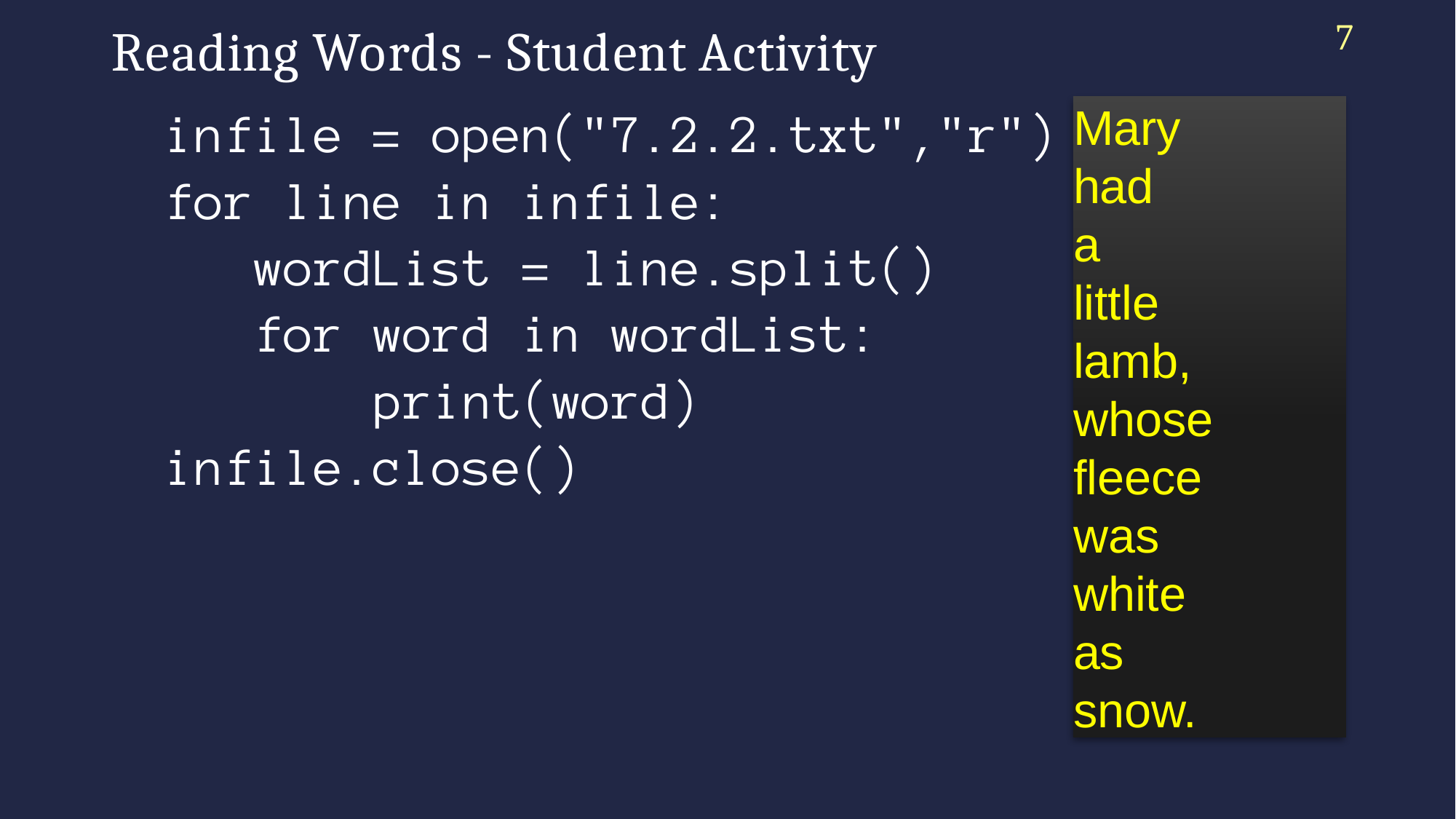

7
# Reading Words - Student Activity
Mary
had
a
little
lamb,
whose
fleece
was
white
as
snow.
infile = open("7.2.2.txt","r")
for line in infile:
   wordList = line.split()
   for word in wordList:
       print(word)
infile.close()